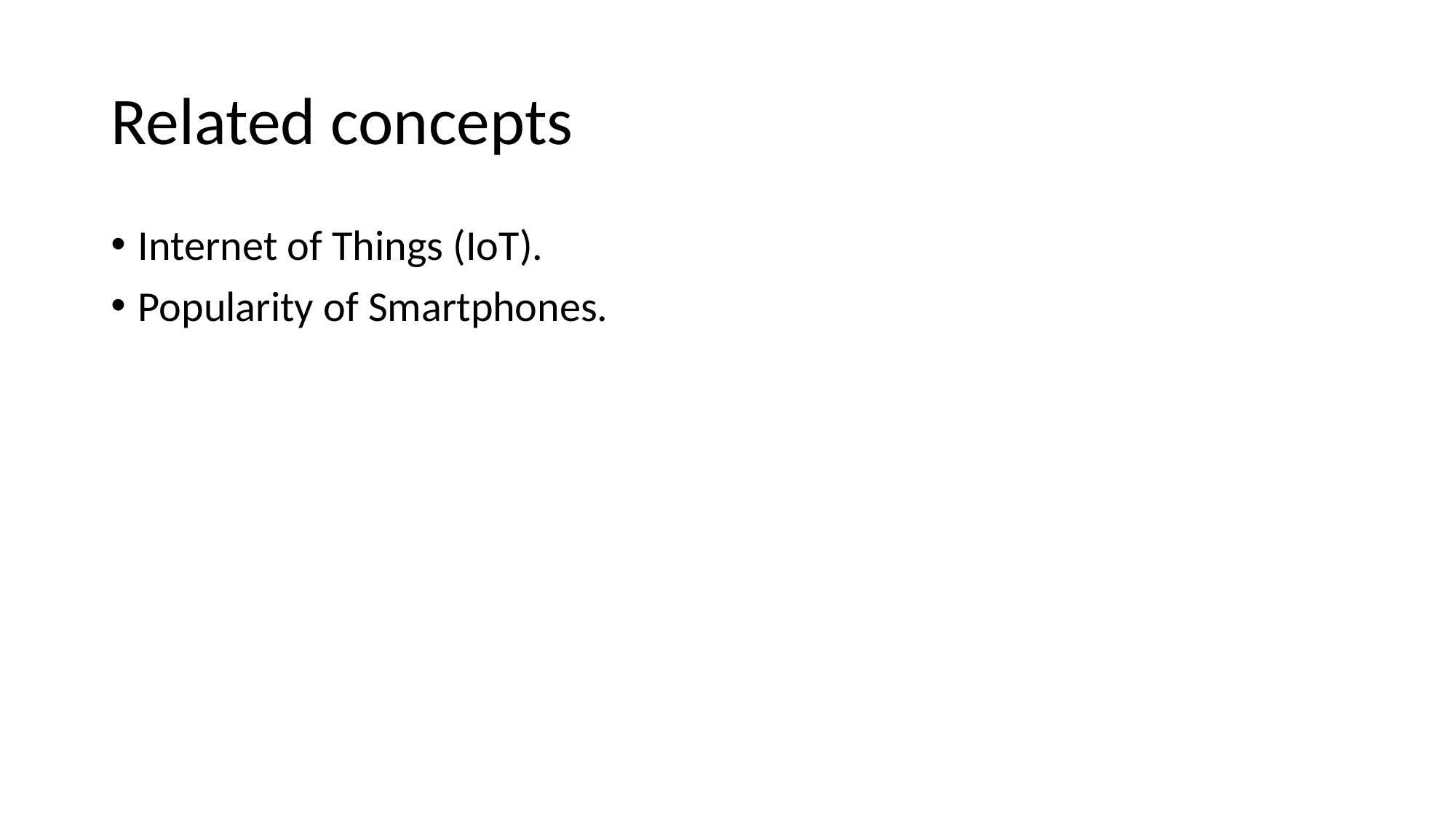

# Related concepts
Internet of Things (IoT).
Popularity of Smartphones.